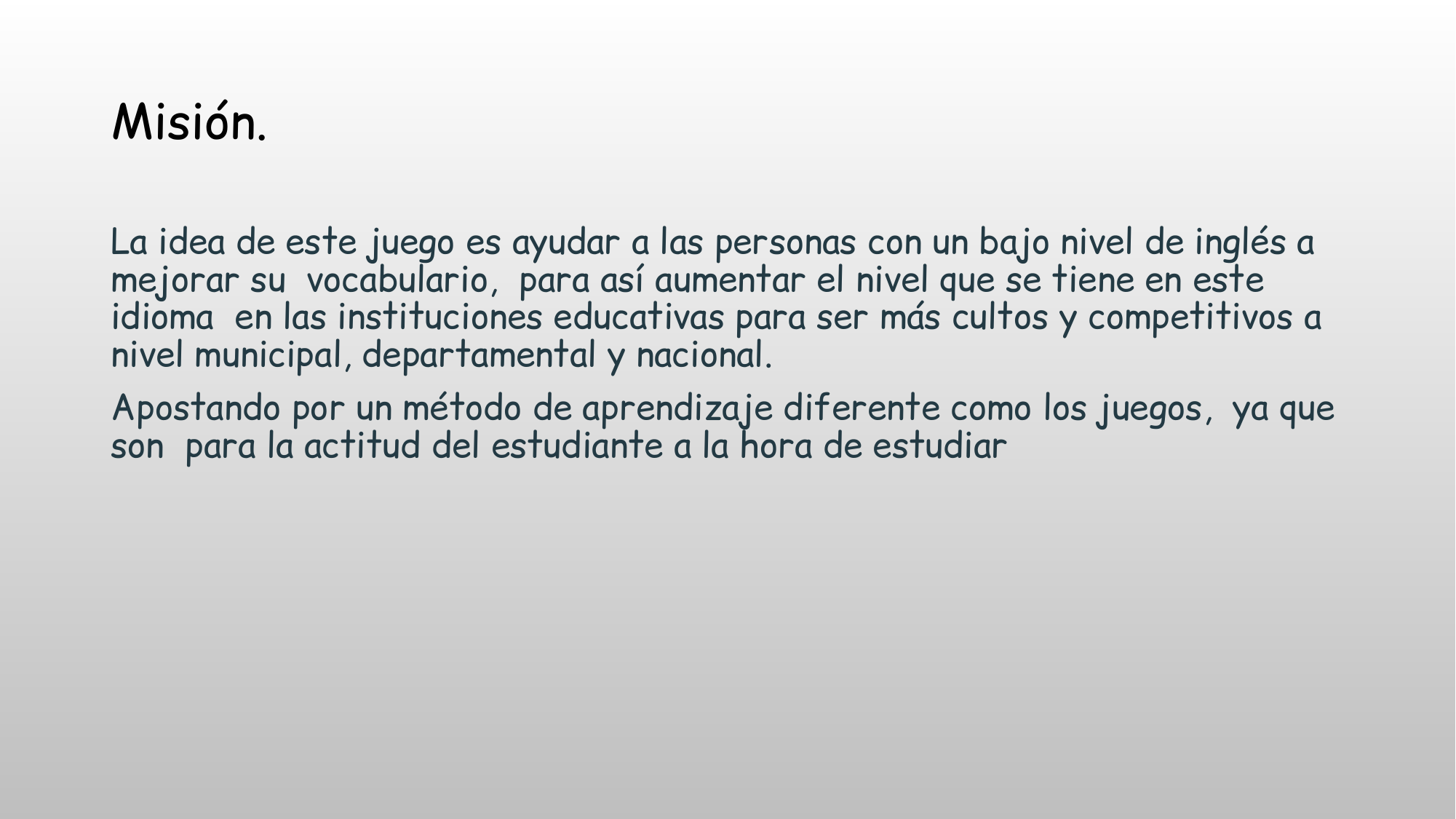

# Misión.
La idea de este juego es ayudar a las personas con un bajo nivel de inglés a mejorar su  vocabulario,  para así aumentar el nivel que se tiene en este idioma  en las instituciones educativas para ser más cultos y competitivos a nivel municipal, departamental y nacional.
Apostando por un método de aprendizaje diferente como los juegos,  ya que son  para la actitud del estudiante a la hora de estudiar